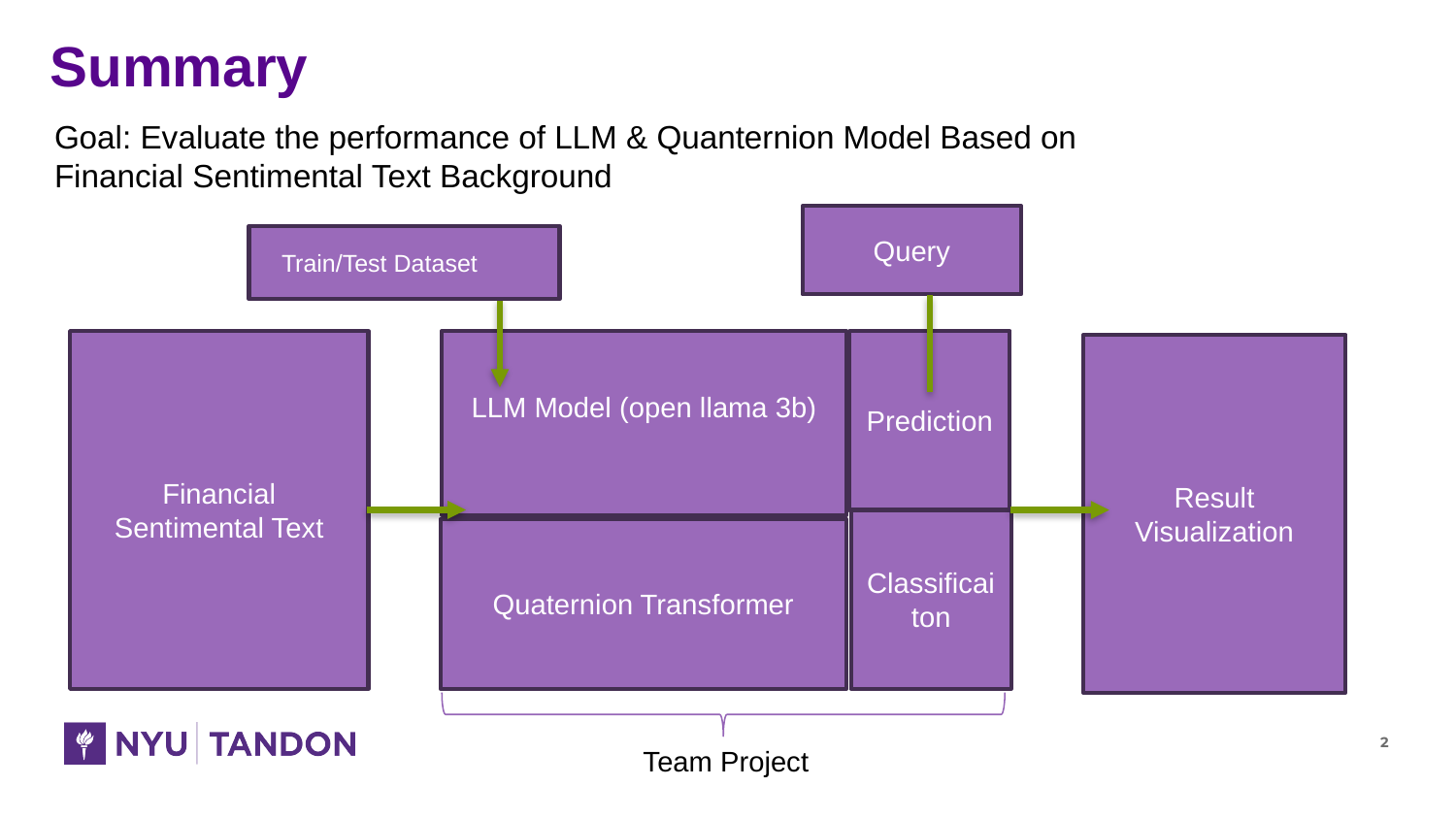

# Summary
Goal: Evaluate the performance of LLM & Quanternion Model Based on Financial Sentimental Text Background
Query
Train/Test Dataset
LLM Model (open llama 3b)

Financial Sentimental Text
Prediction
Result Visualization

Classificaiton

Quaternion Transformer

Team Project